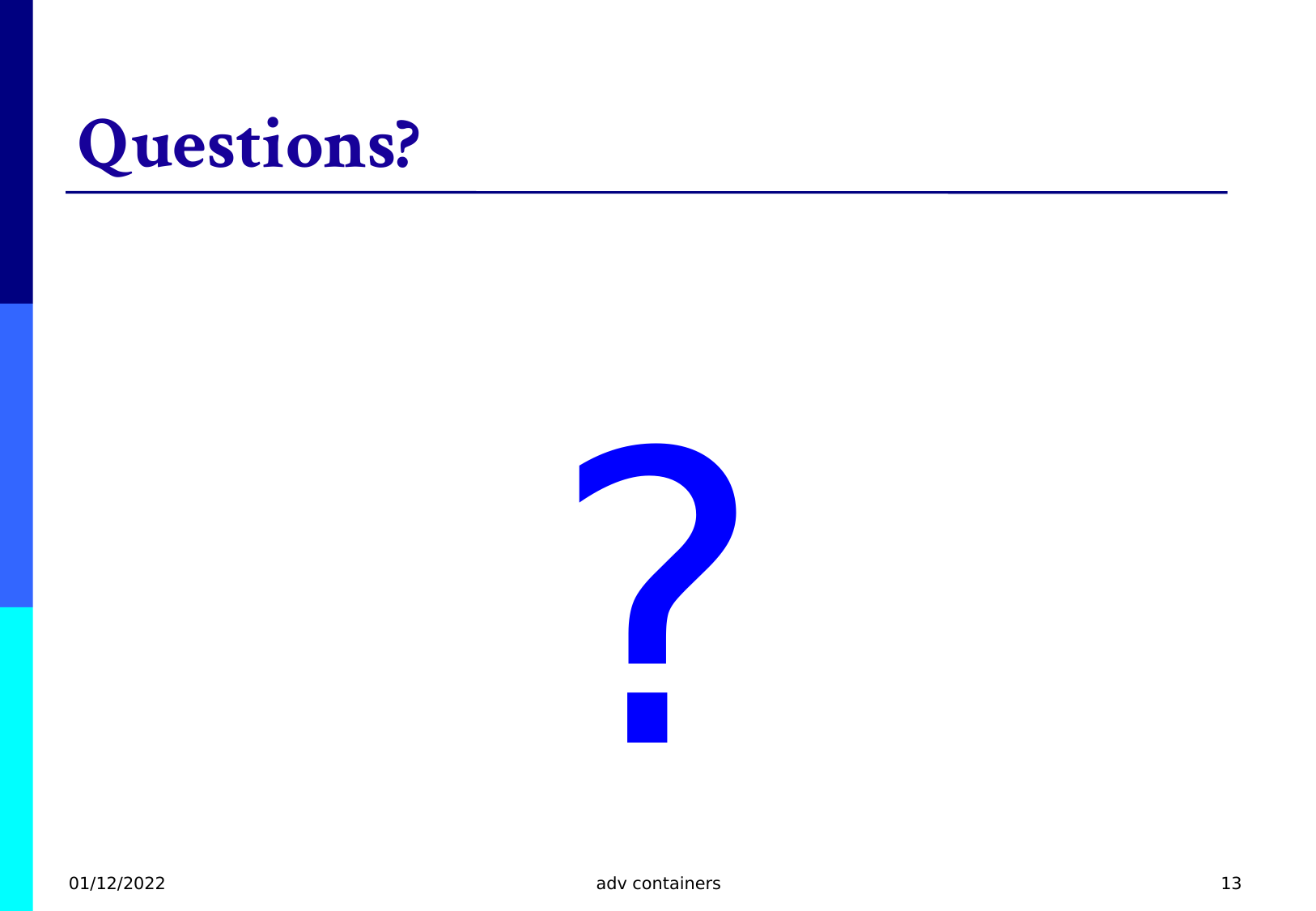

# Questions?
?
01/12/2022
adv containers
13